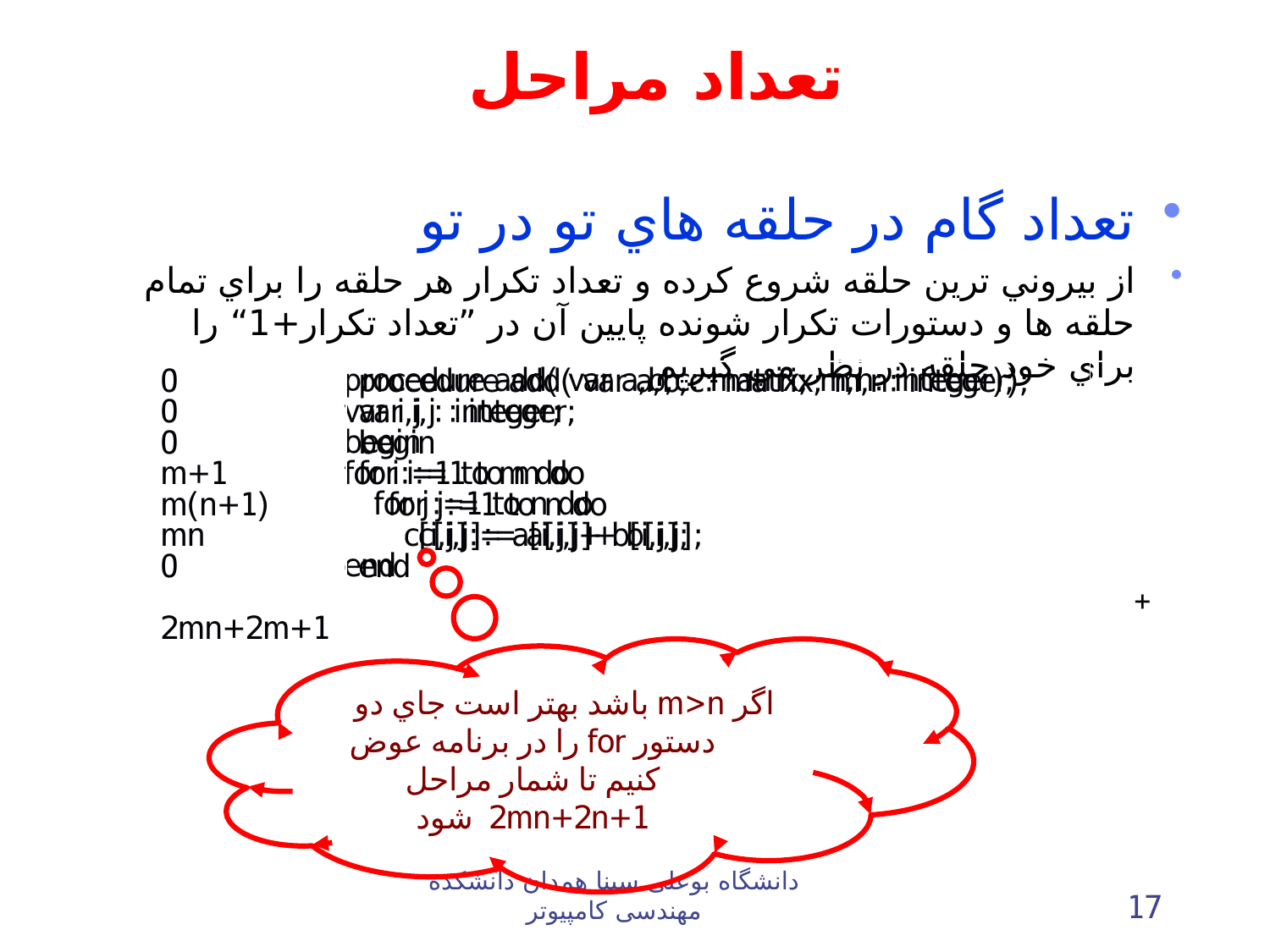

# تعداد مراحل
تعداد گام در حلقه هاي تو در تو
از بيروني ترين حلقه شروع کرده و تعداد تکرار هر حلقه را براي تمام حلقه ها و دستورات تکرار شونده پايين آن در ”تعداد تکرار+1“ را براي خود حلقه در نظر مي گيريم
|  | procedure add( var a,b,c: matrix; m,n: integer); var i,j : integer; begin for i:=1 to m do for j:=1 to n do c[i,j]:= a[i,j]+ b[i,j]; end |
| --- | --- |
|  |  |
| 0 0 0 m+1 m(n+1) mn 0 2mn+2m+1 | procedure add( var a,b,c: matrix; m,n: integer); var i,j : integer; begin for i:=1 to m do for j:=1 to n do c[i,j]:= a[i,j]+ b[i,j]; end + |
| --- | --- |
|  |  |
اگر m>n باشد بهتر است جاي دو دستور for را در برنامه عوض کنيم تا شمار مراحل 2mn+2n+1  شود
دانشگاه بوعلی سینا همدان دانشکده مهندسی کامپيوتر
17